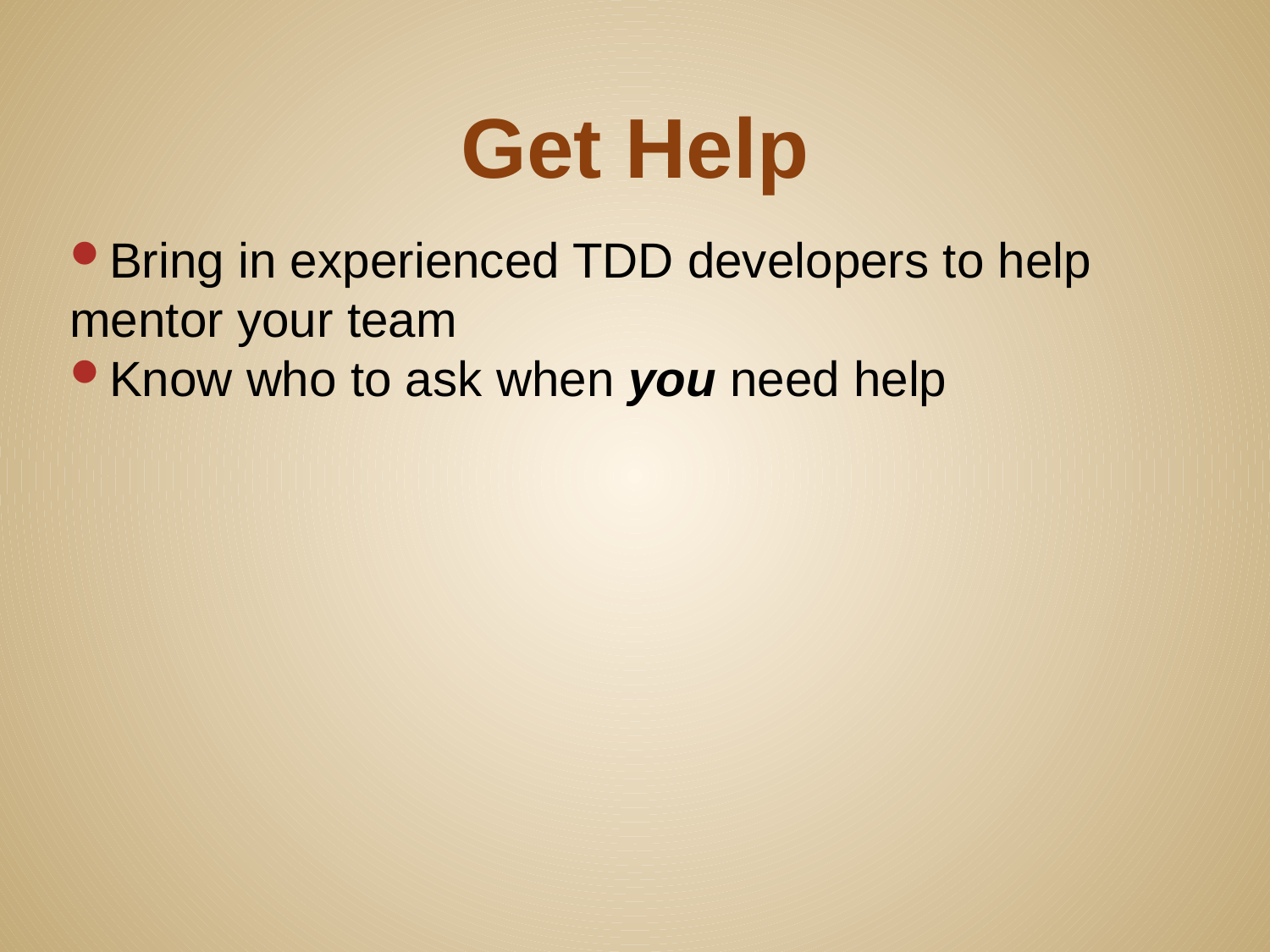

# Get Help
Bring in experienced TDD developers to help mentor your team
Know who to ask when you need help